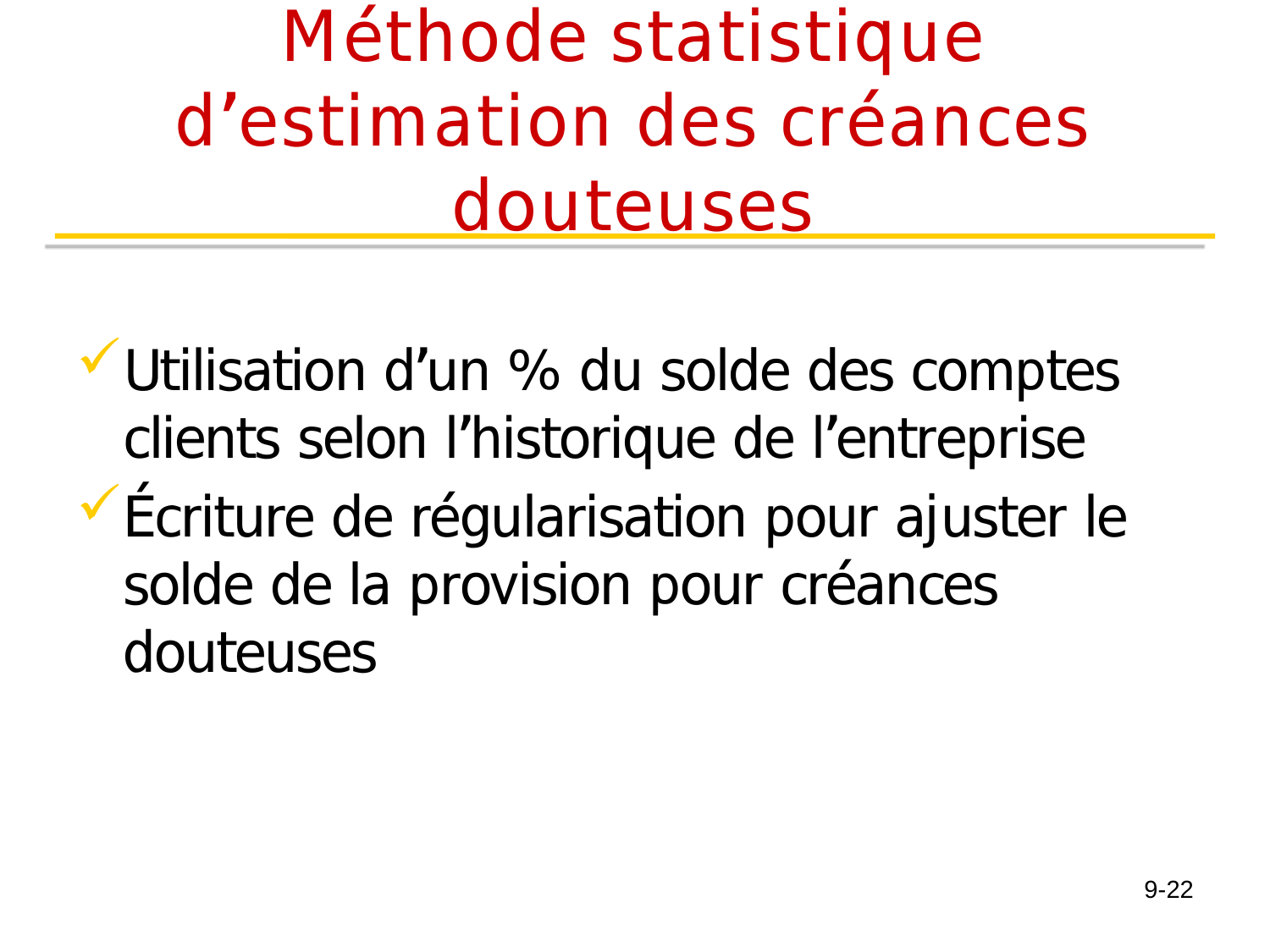

# Méthode statistique d’estimation des créances douteuses

Utilisation d’un % du solde des comptes clients selon l’historique de l’entreprise
Écriture de régularisation pour ajuster le solde de la provision pour créances douteuses
9-22